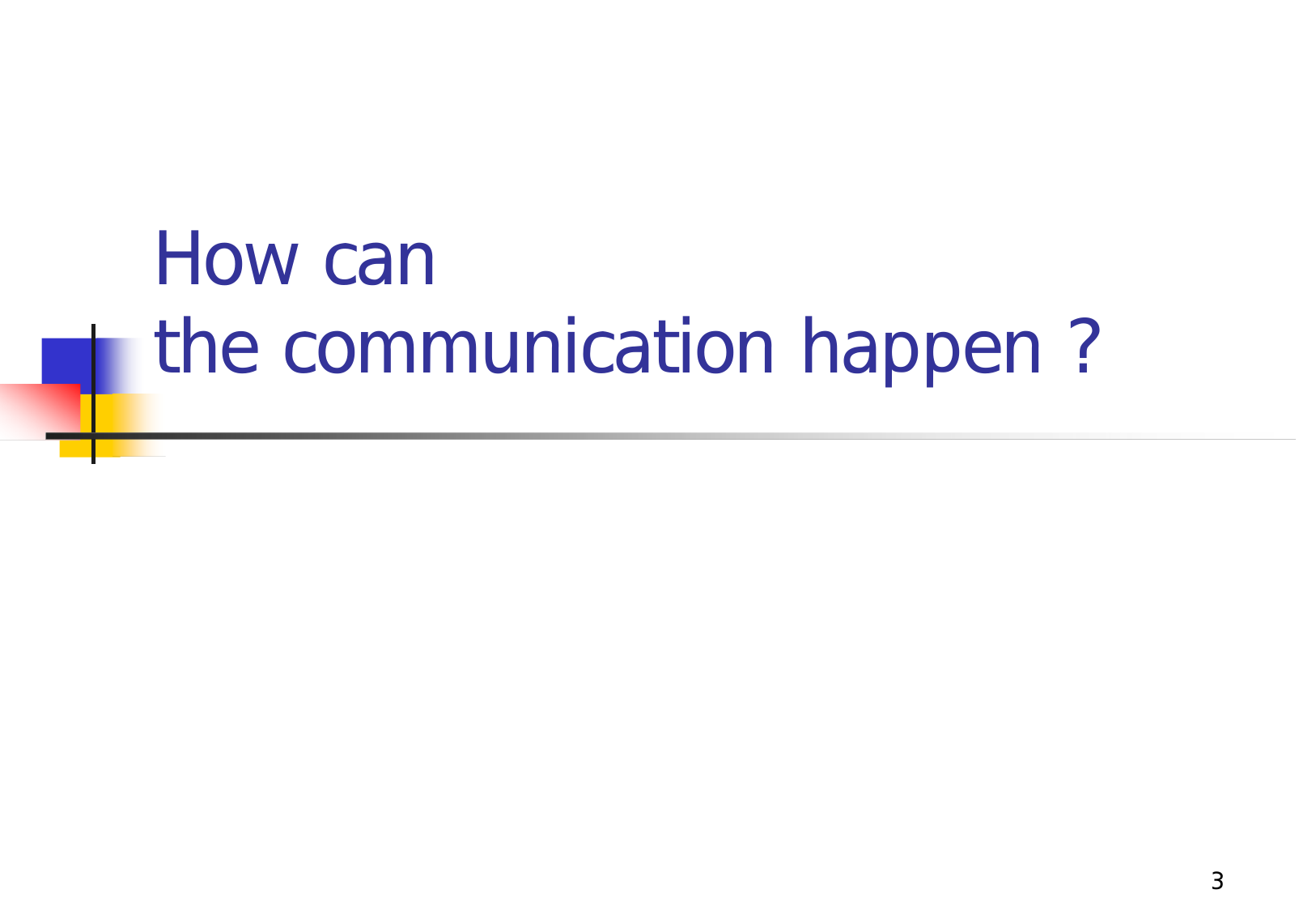

How can
the communication happen ?

3